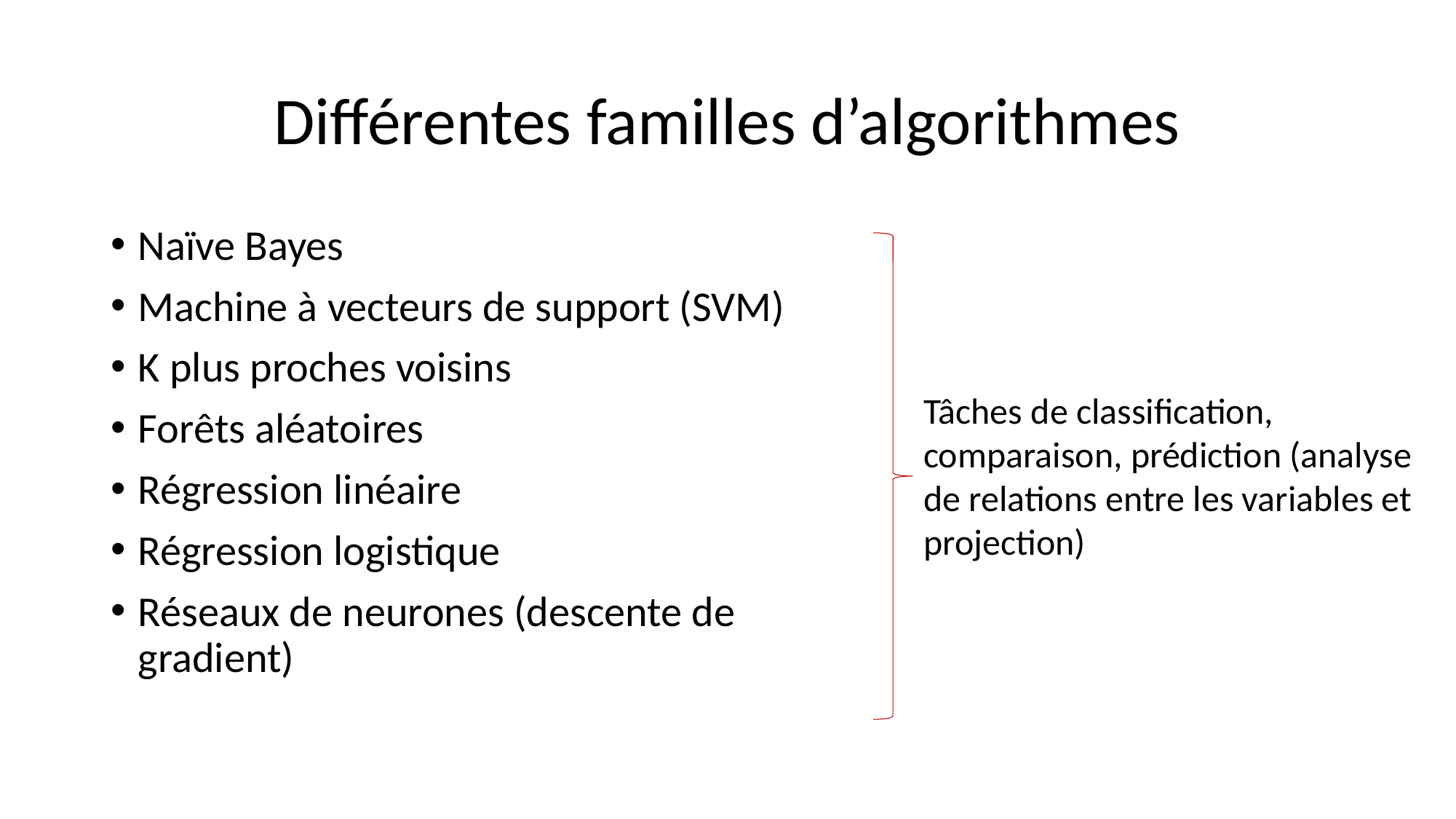

# Différentes familles d’algorithmes
Naïve Bayes
Machine à vecteurs de support (SVM)
K plus proches voisins
Forêts aléatoires
Régression linéaire
Régression logistique
Réseaux de neurones (descente de gradient)

Tâches de classification, comparaison, prédiction (analyse de relations entre les variables et projection)